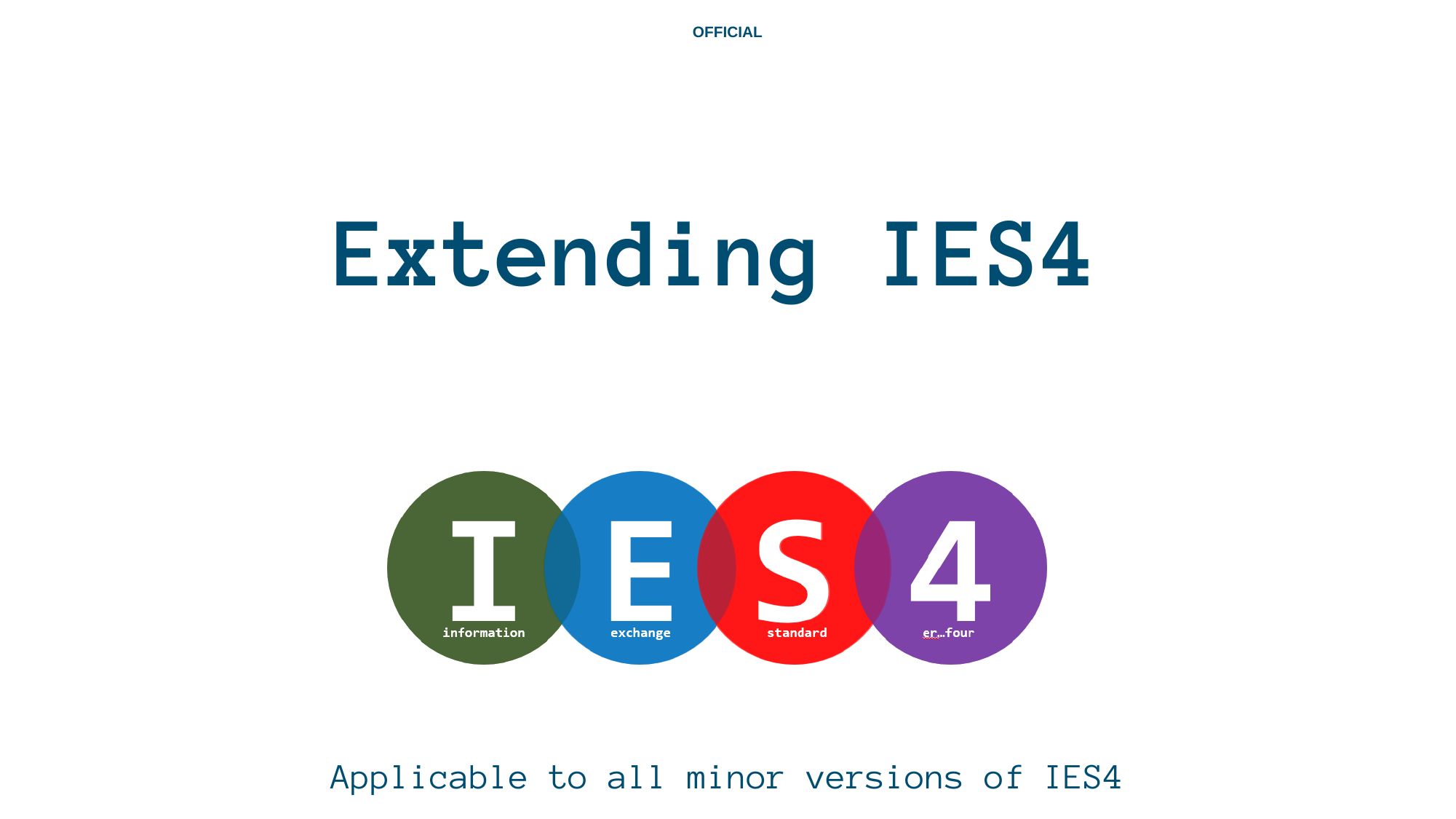

# Extending IES4
Applicable to all minor versions of IES4